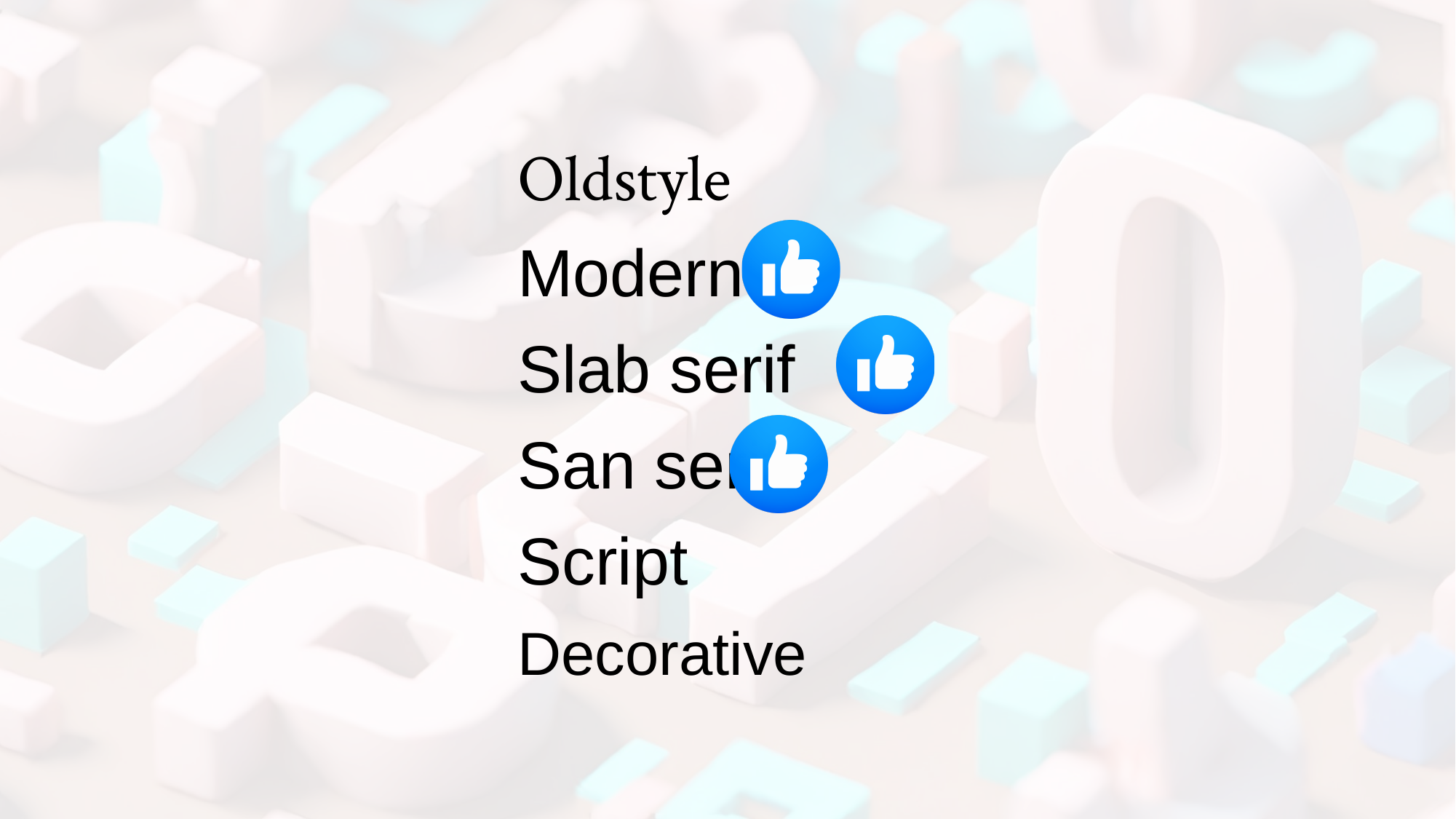

Oldstyle

Modern

Slab serif

San serif
Script
Decorative